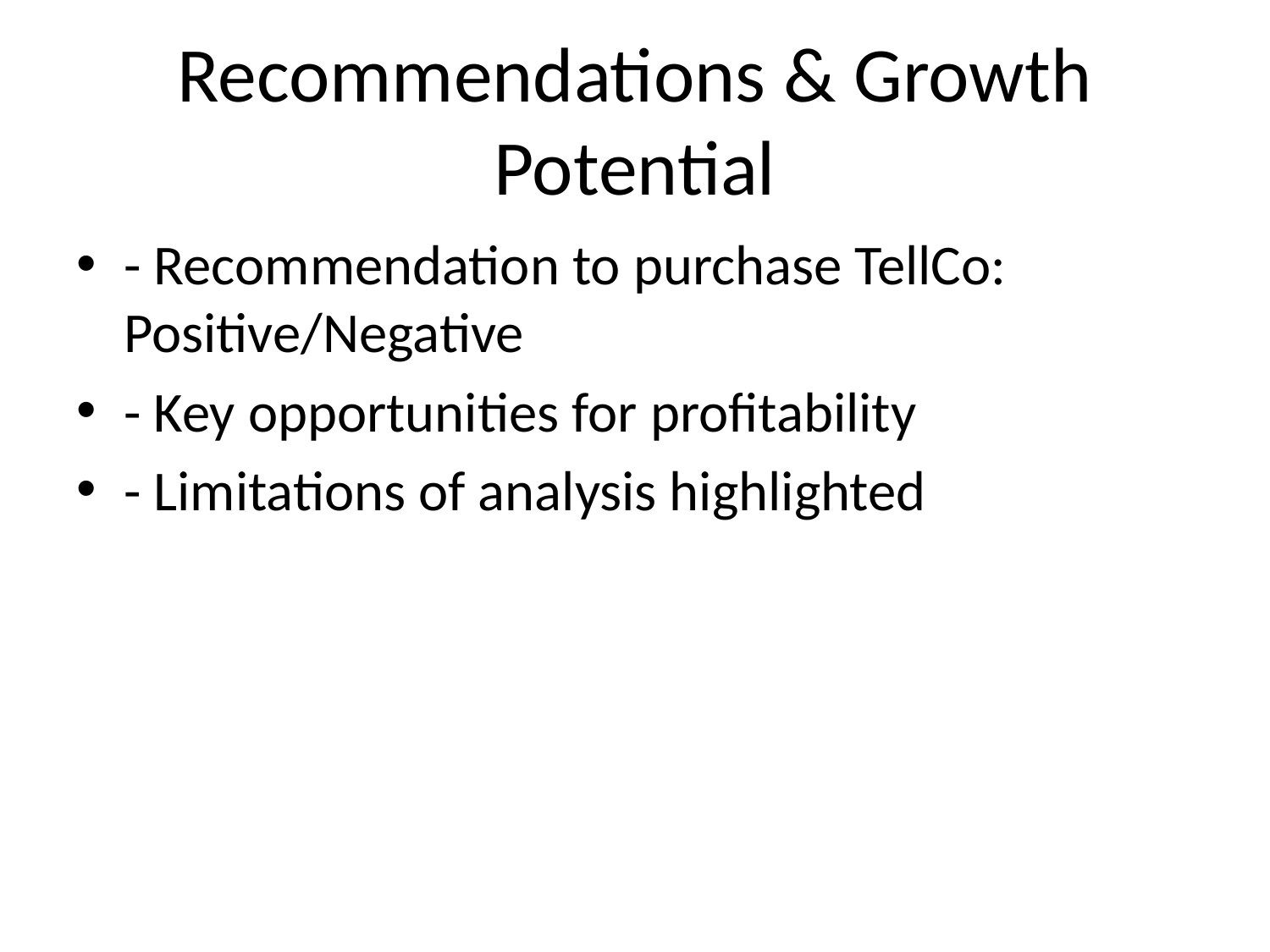

# Recommendations & Growth Potential
- Recommendation to purchase TellCo: Positive/Negative
- Key opportunities for profitability
- Limitations of analysis highlighted